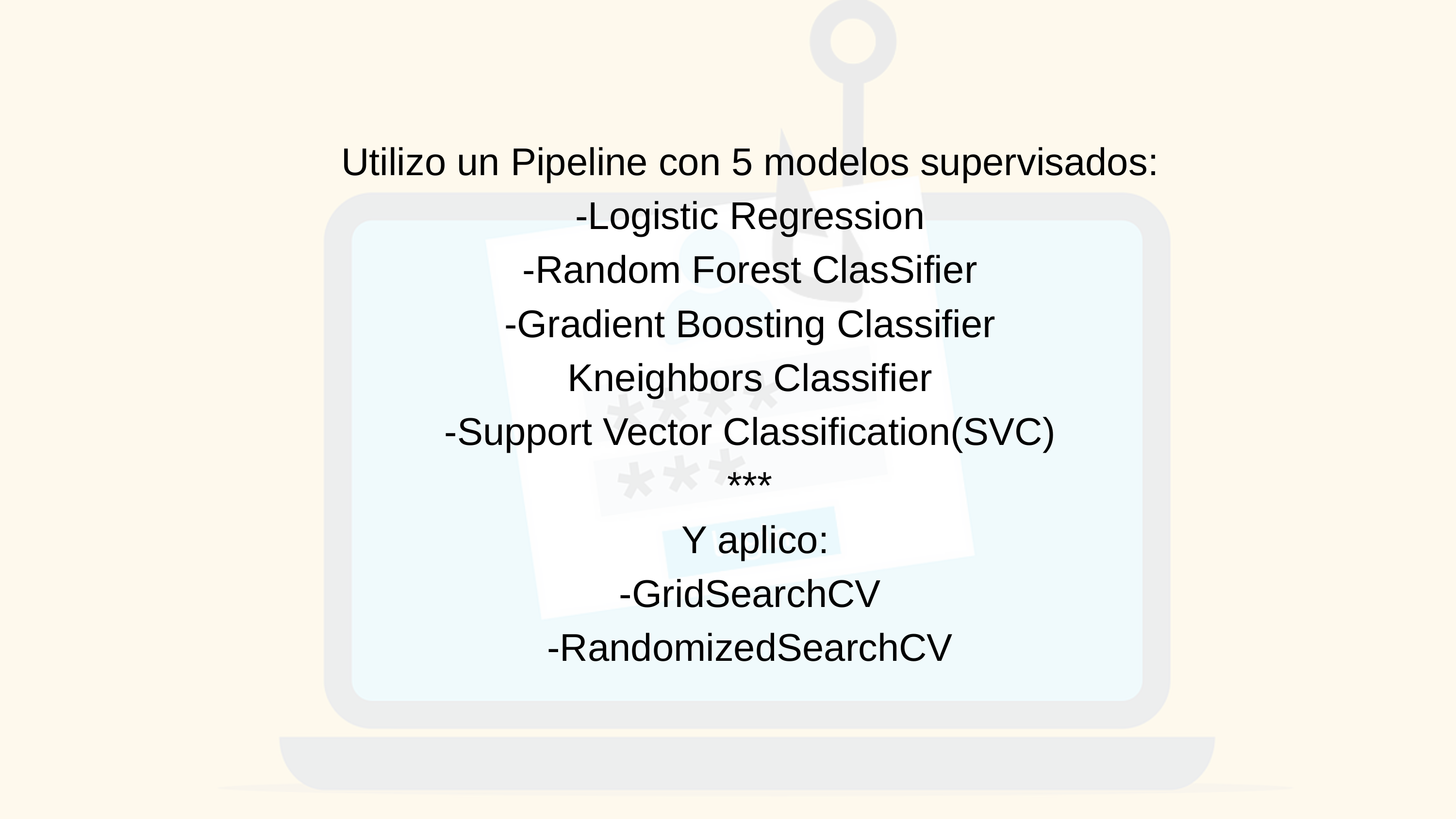

Utilizo un Pipeline con 5 modelos supervisados:
-Logistic Regression
-Random Forest ClasSifier
-Gradient Boosting Classifier
Kneighbors Classifier
-Support Vector Classification(SVC)
***
 Y aplico:
-GridSearchCV
-RandomizedSearchCV